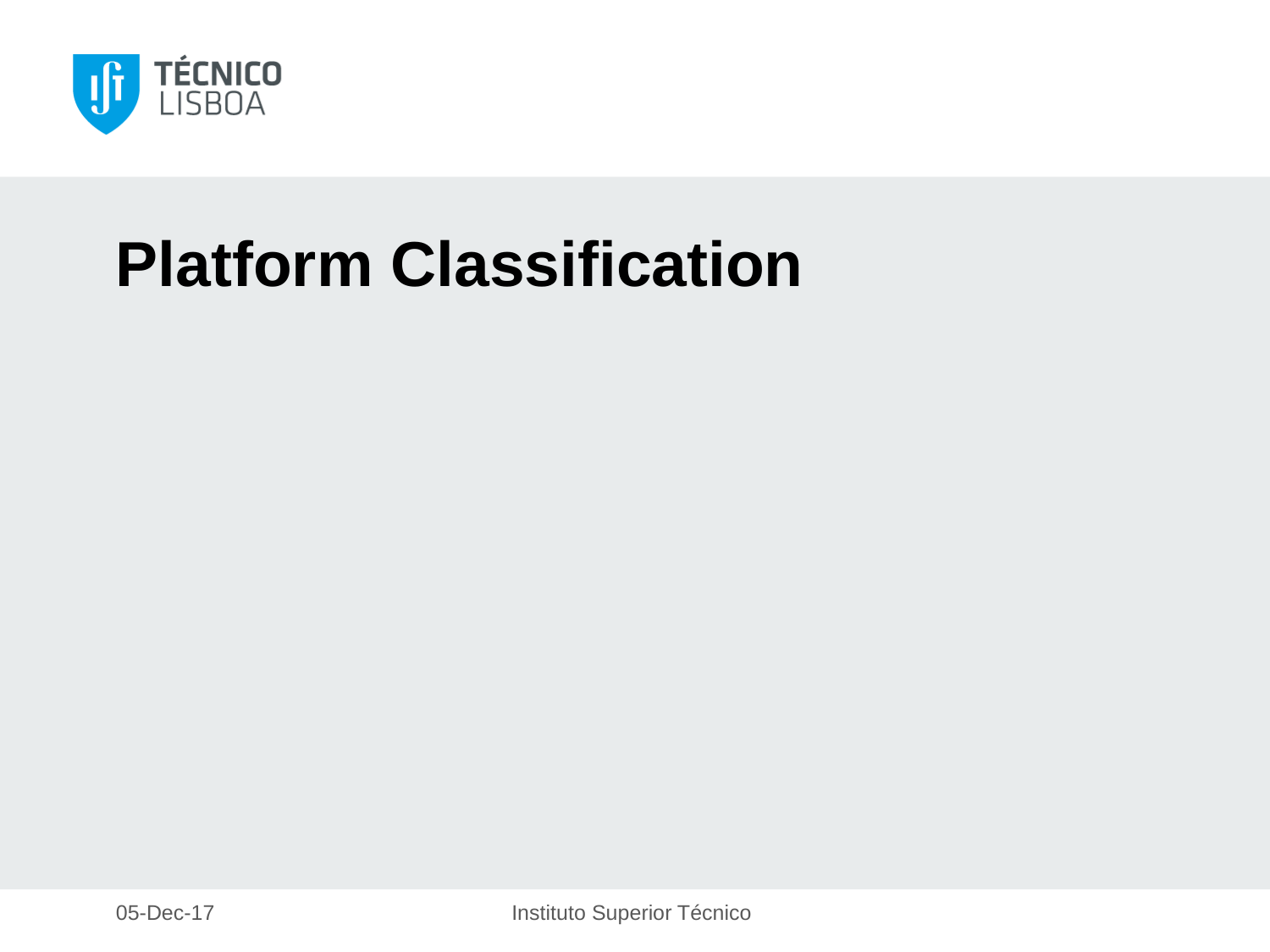

# Platform Classification

05-Dec-17
Instituto Superior Técnico